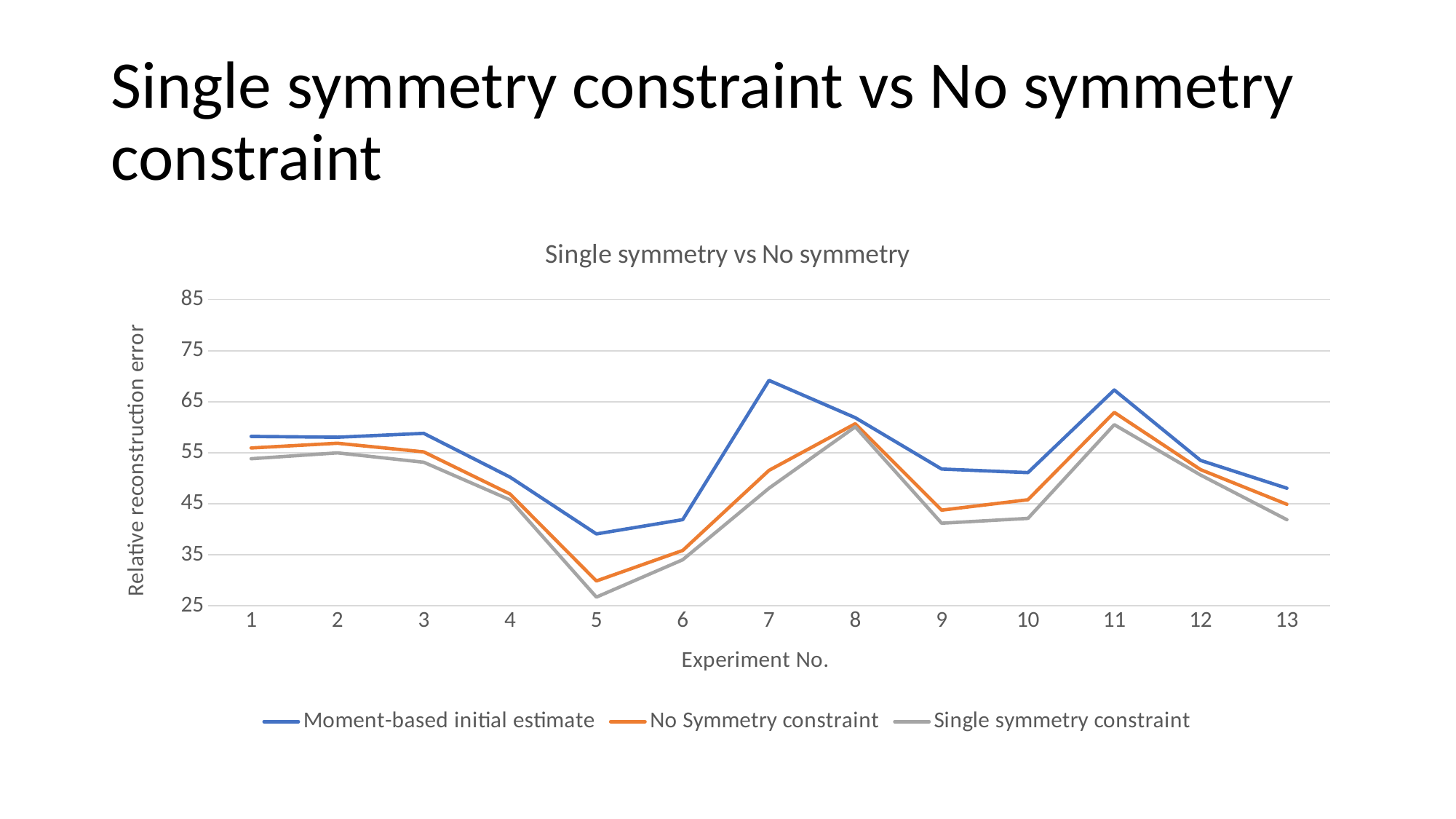

# Single symmetry constraint vs No symmetry constraint

### Chart: Single symmetry vs No symmetry

| Category |  |  |  |
|---|---|---|---|